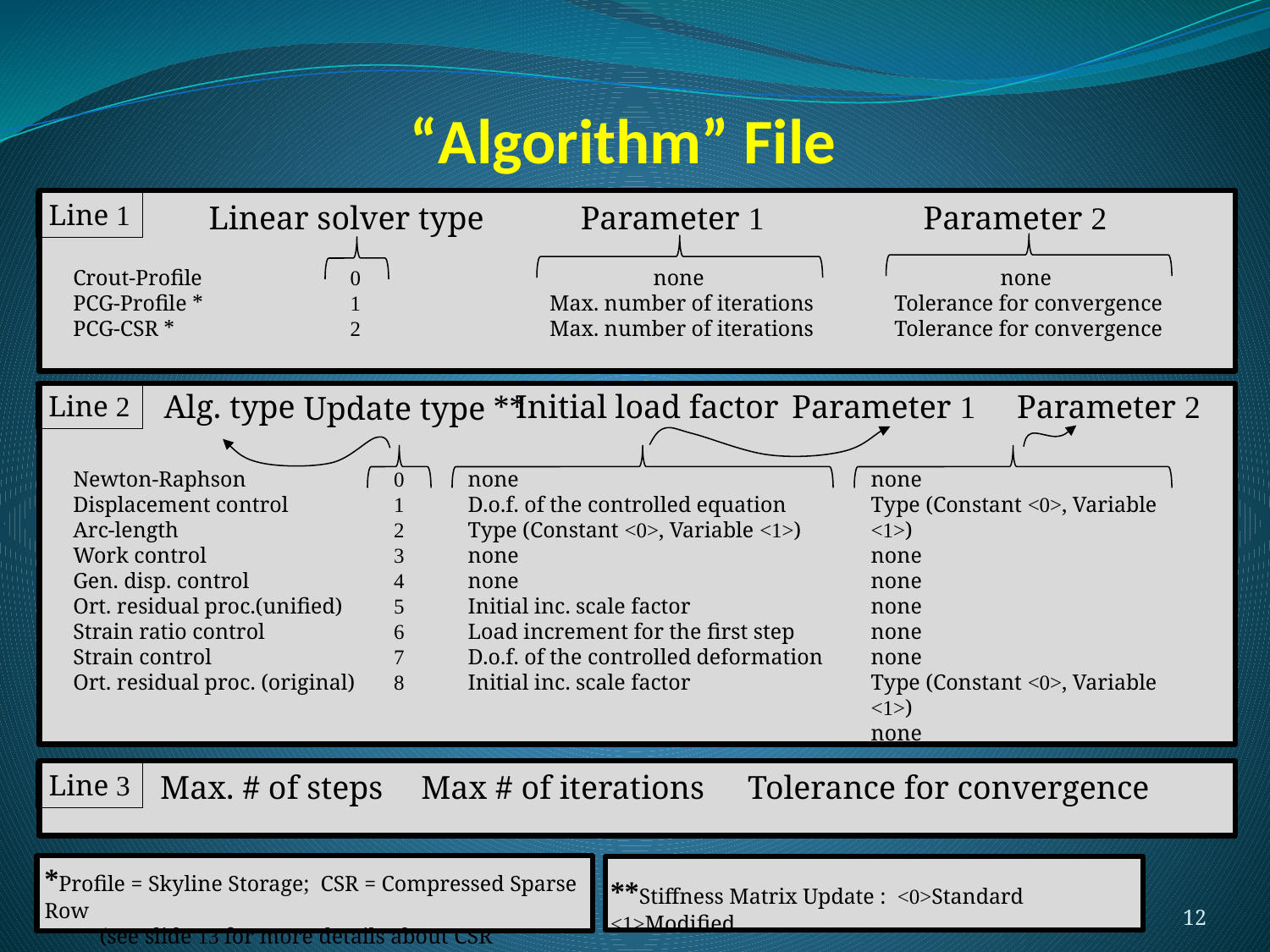

# “Algorithm” File

Line 1
Linear solver type
Parameter 1
Parameter 2

Crout-Profile
PCG-Profile *
PCG-CSR *
0
1
2
none
Max. number of iterations
Max. number of iterations
none
Tolerance for convergence
Tolerance for convergence

Alg. type
Initial load factor
Parameter 1
Parameter 2
Line 2
Update type **

Newton-Raphson
Displacement control
Arc-length
Work control
Gen. disp. control
Ort. residual proc.(unified)
Strain ratio control
Strain control
Ort. residual proc. (original)
0
1
2
3
4
5
6
7
8
none
Type (Constant <0>, Variable <1>)
none
none
none
none
none
Type (Constant <0>, Variable <1>)
none
none
D.o.f. of the controlled equation
Type (Constant <0>, Variable <1>)
none
none
Initial inc. scale factor
Load increment for the first step
D.o.f. of the controlled deformation
Initial inc. scale factor

Line 3
Max. # of steps
Max # of iterations
Tolerance for convergence

**Stiffness Matrix Update :  <0>Standard   <1>Modified
*Profile = Skyline Storage;  CSR = Compressed Sparse Row
          (see slide 13 for more details about CSR scheme)
12